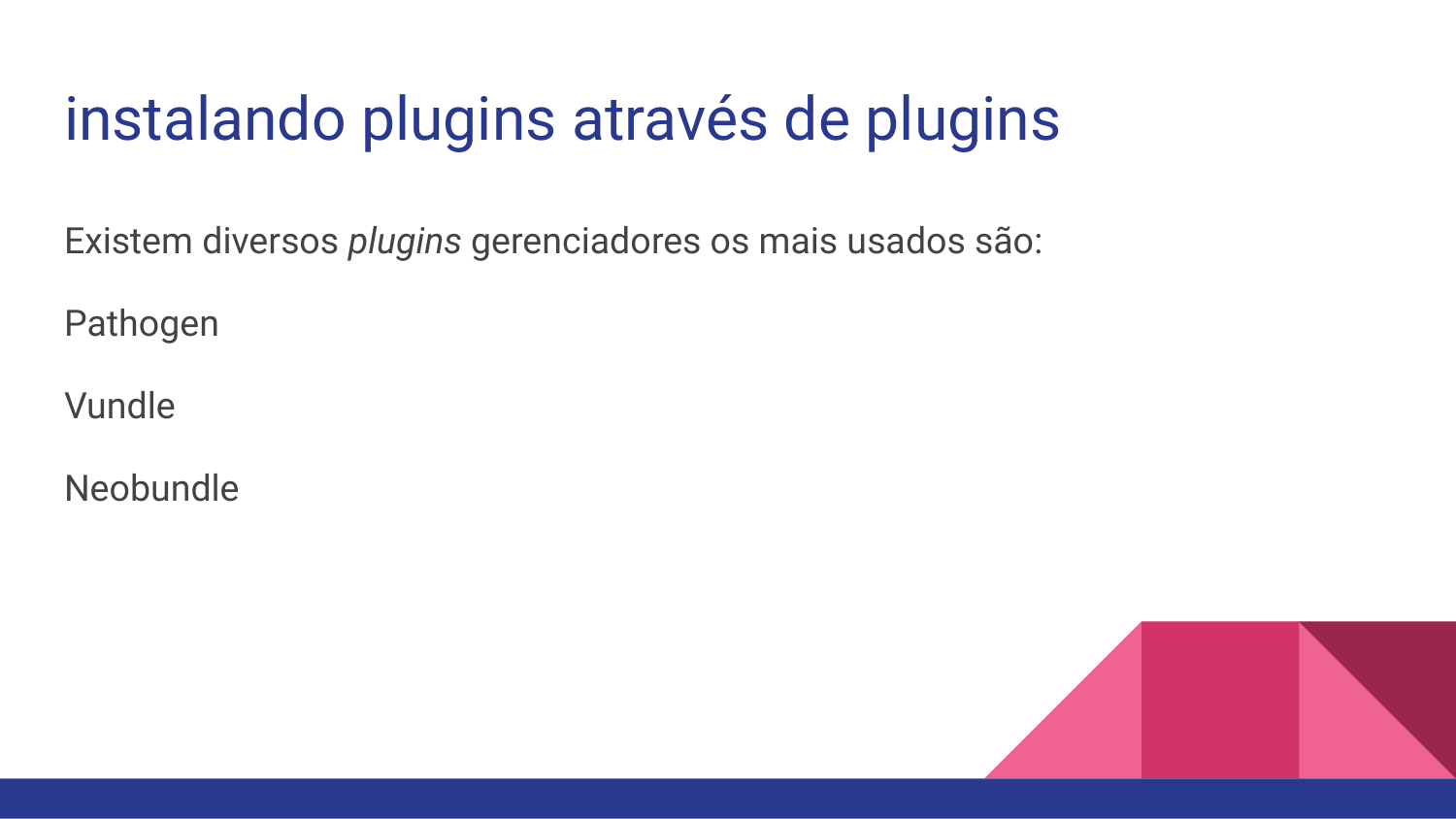

# instalando plugins através de plugins
Existem diversos plugins gerenciadores os mais usados são:
Pathogen
Vundle
Neobundle